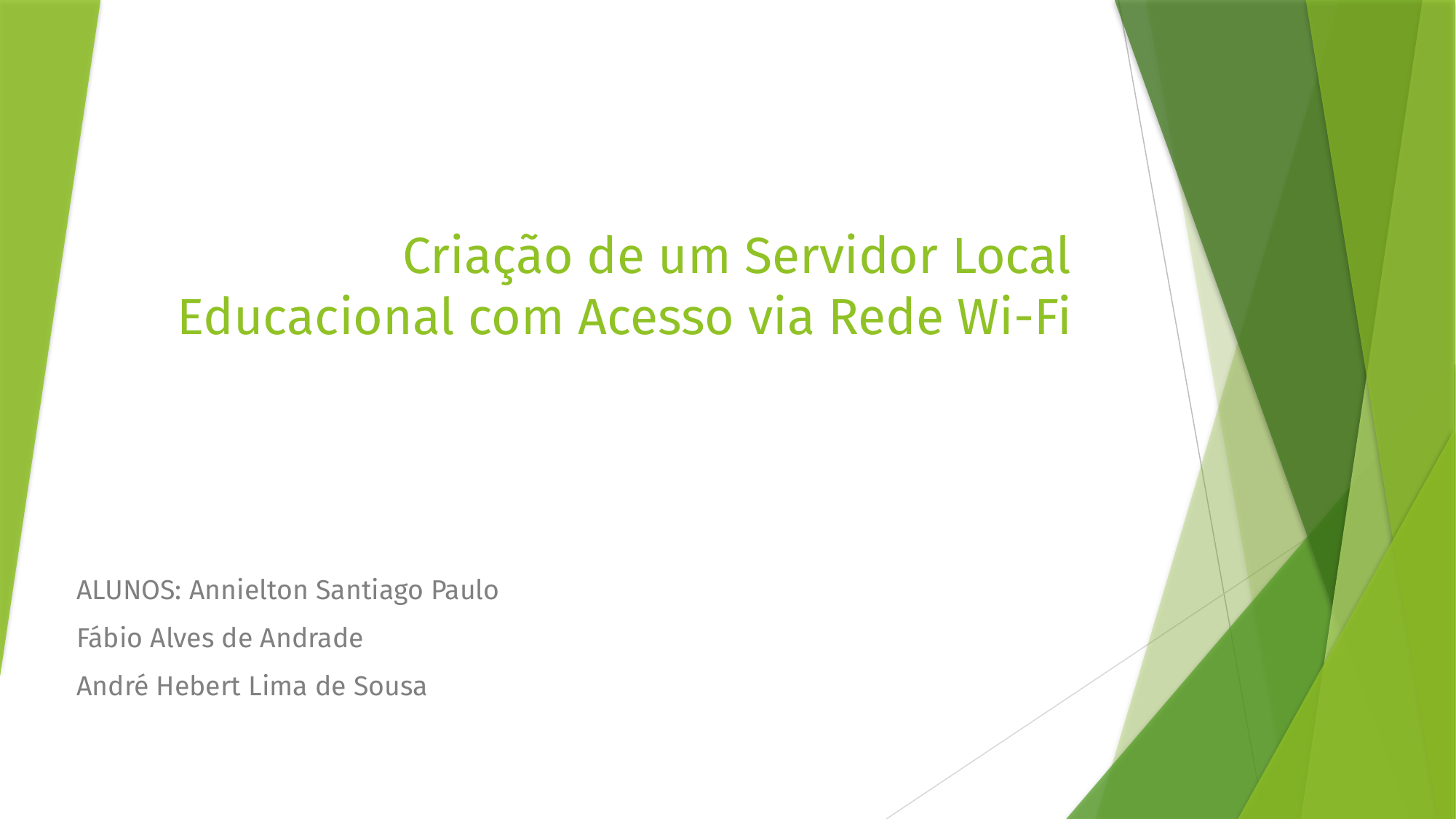

# Criação de um Servidor Local Educacional com Acesso via Rede Wi-Fi
ALUNOS: Annielton Santiago Paulo
Fábio Alves de Andrade
André Hebert Lima de Sousa